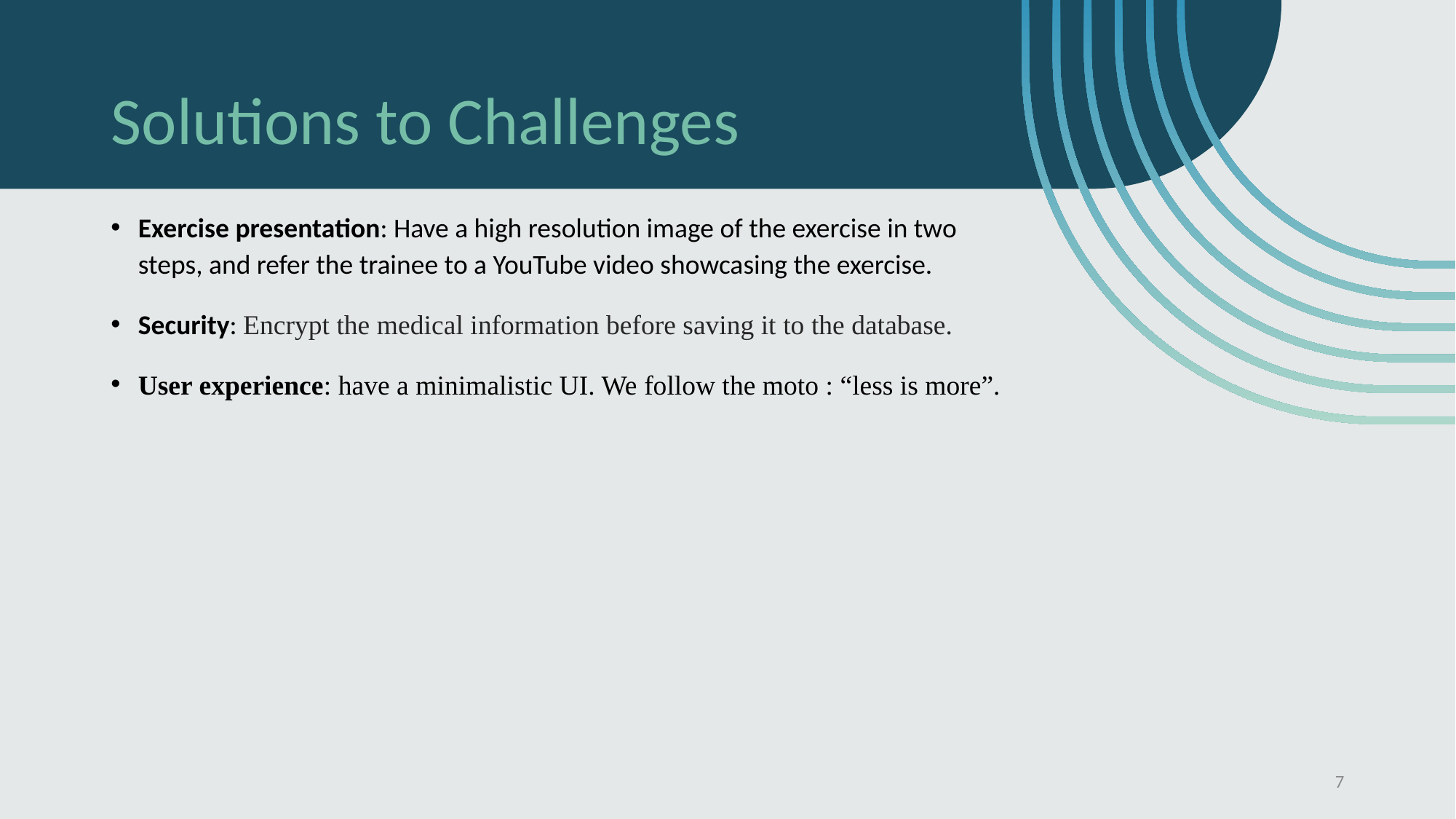

# Solutions to Challenges
Exercise presentation: Have a high resolution image of the exercise in two steps, and refer the trainee to a YouTube video showcasing the exercise.
Security: Encrypt the medical information before saving it to the database.
User experience: have a minimalistic UI. We follow the moto : “less is more”.

7